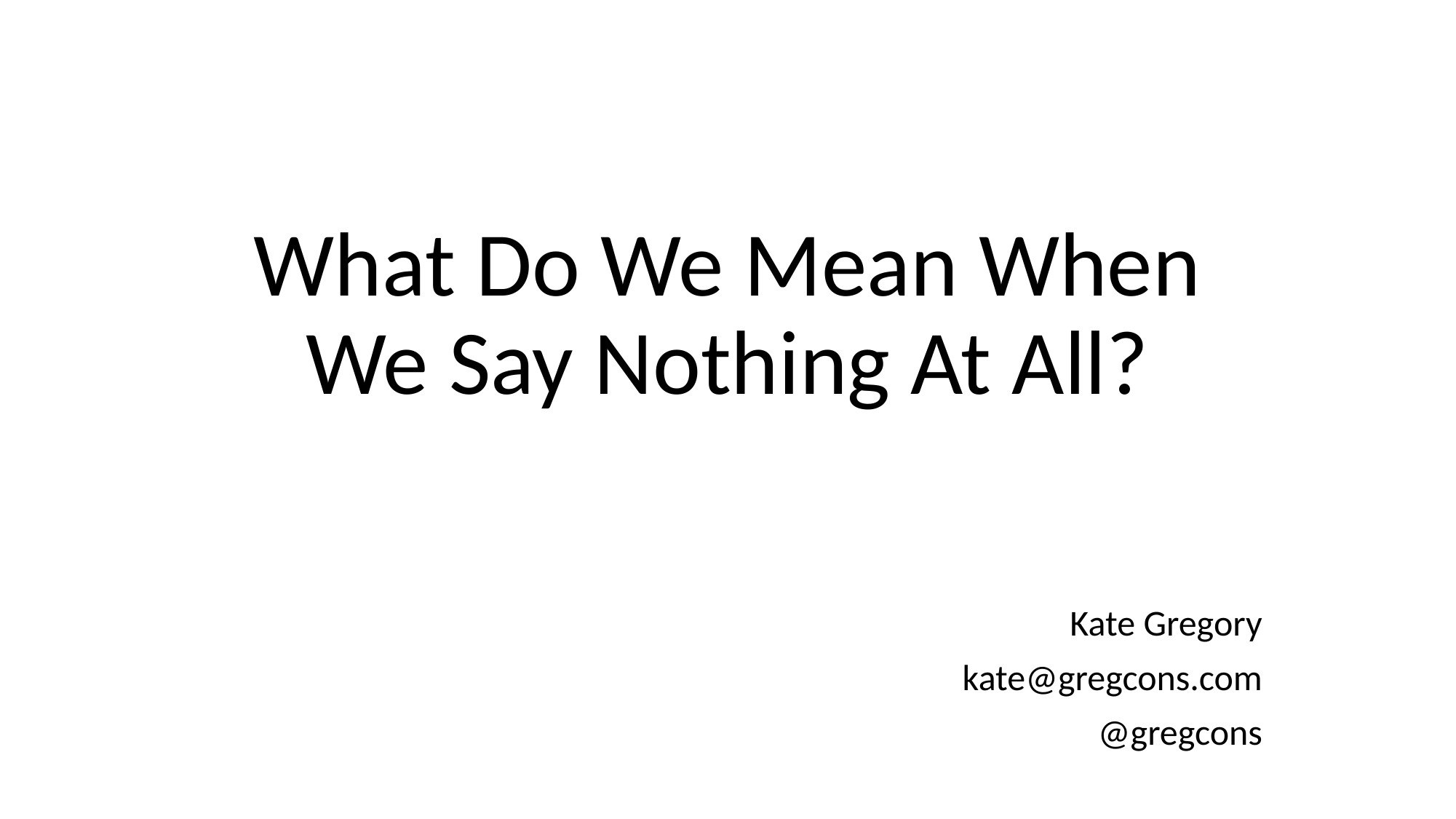

# What Do We Mean When We Say Nothing At All?
Kate Gregory
kate@gregcons.com
@gregcons